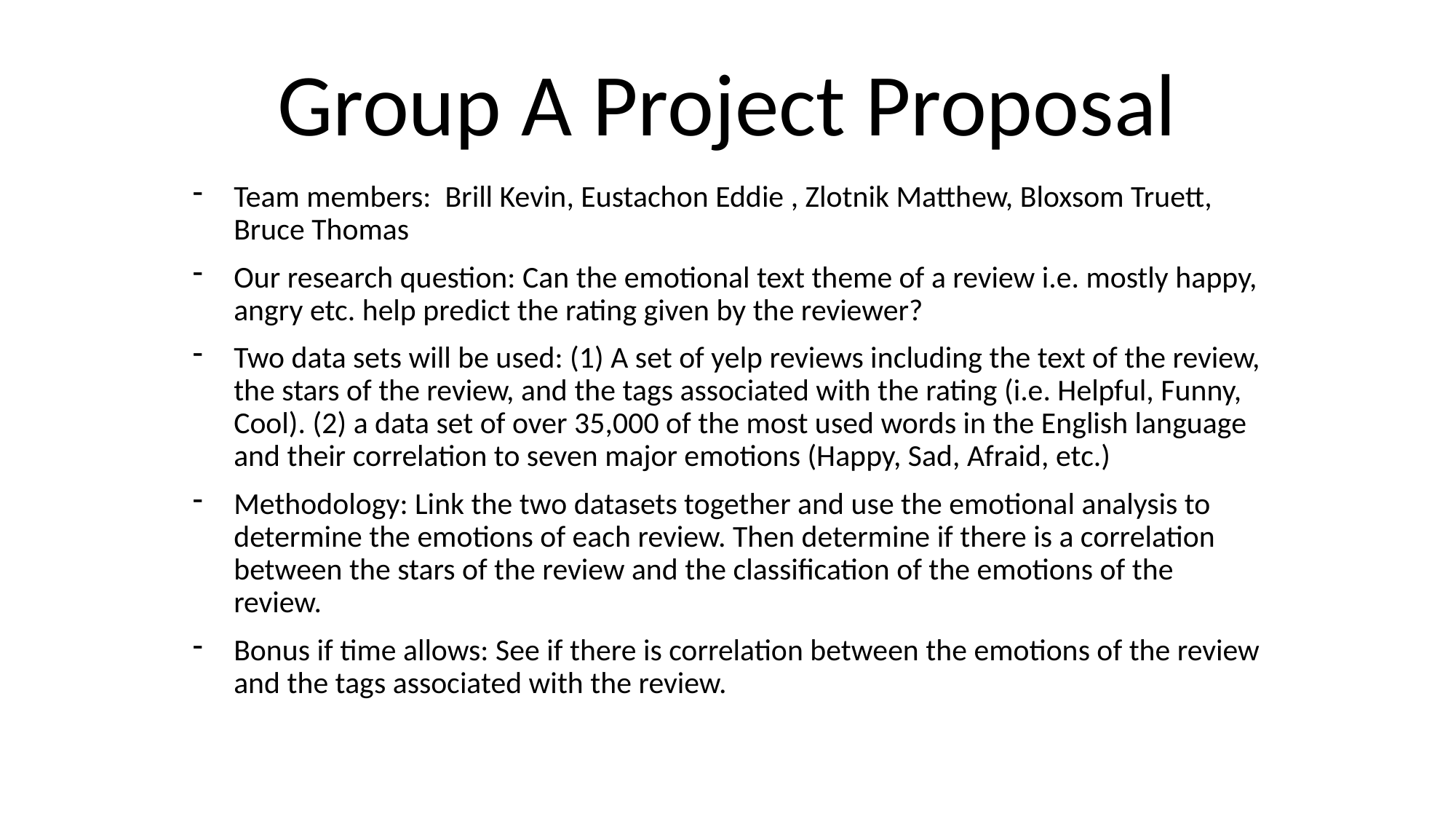

# Group A Project Proposal
Team members:  Brill Kevin, Eustachon Eddie , Zlotnik Matthew, Bloxsom Truett, Bruce Thomas
Our research question: Can the emotional text theme of a review i.e. mostly happy, angry etc. help predict the rating given by the reviewer?
Two data sets will be used: (1) A set of yelp reviews including the text of the review, the stars of the review, and the tags associated with the rating (i.e. Helpful, Funny, Cool). (2) a data set of over 35,000 of the most used words in the English language and their correlation to seven major emotions (Happy, Sad, Afraid, etc.)
Methodology: Link the two datasets together and use the emotional analysis to determine the emotions of each review. Then determine if there is a correlation between the stars of the review and the classification of the emotions of the review.
Bonus if time allows: See if there is correlation between the emotions of the review and the tags associated with the review.